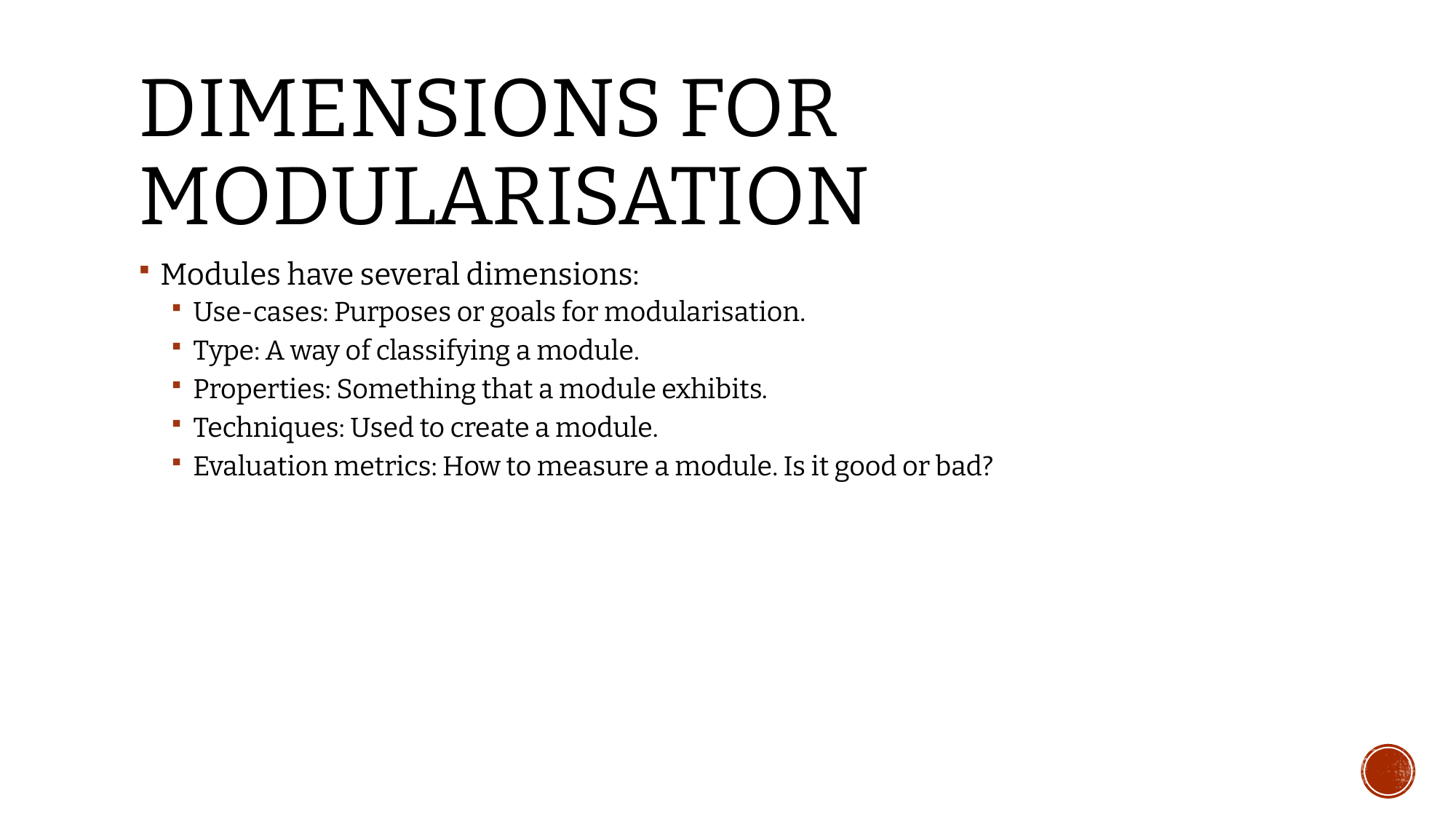

# Dimensions for modularisation
Modules have several dimensions:
Use-cases: Purposes or goals for modularisation.
Type: A way of classifying a module.
Properties: Something that a module exhibits.
Techniques: Used to create a module.
Evaluation metrics: How to measure a module. Is it good or bad?